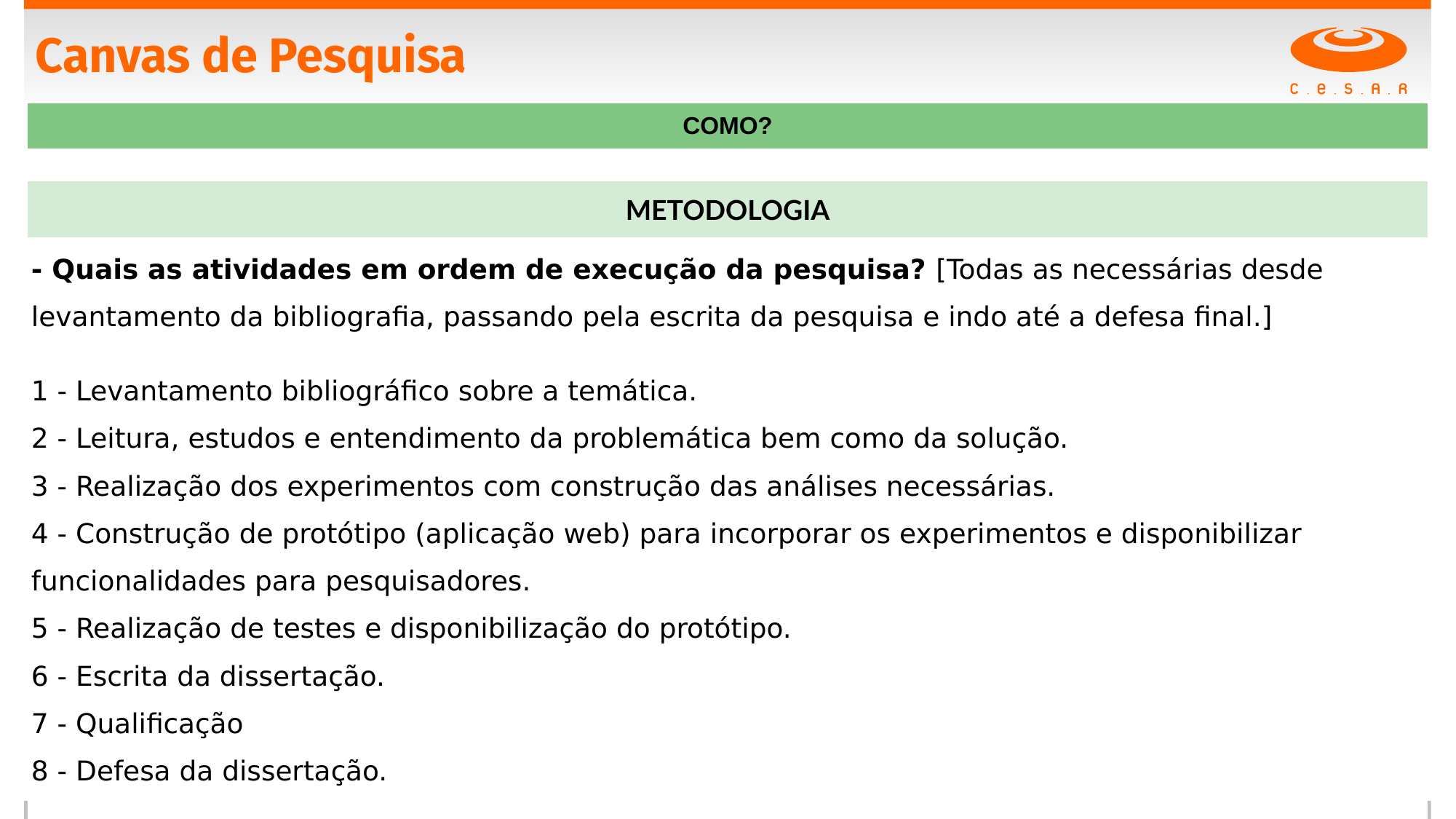

# Canvas de Pesquisa
| COMO? |
| --- |
|  |
| METODOLOGIA |
| - Quais as atividades em ordem de execução da pesquisa? [Todas as necessárias desde levantamento da bibliografia, passando pela escrita da pesquisa e indo até a defesa final.] 1 - Levantamento bibliográfico sobre a temática. 2 - Leitura, estudos e entendimento da problemática bem como da solução. 3 - Realização dos experimentos com construção das análises necessárias. 4 - Construção de protótipo (aplicação web) para incorporar os experimentos e disponibilizar funcionalidades para pesquisadores. 5 - Realização de testes e disponibilização do protótipo. 6 - Escrita da dissertação. 7 - Qualificação 8 - Defesa da dissertação. |